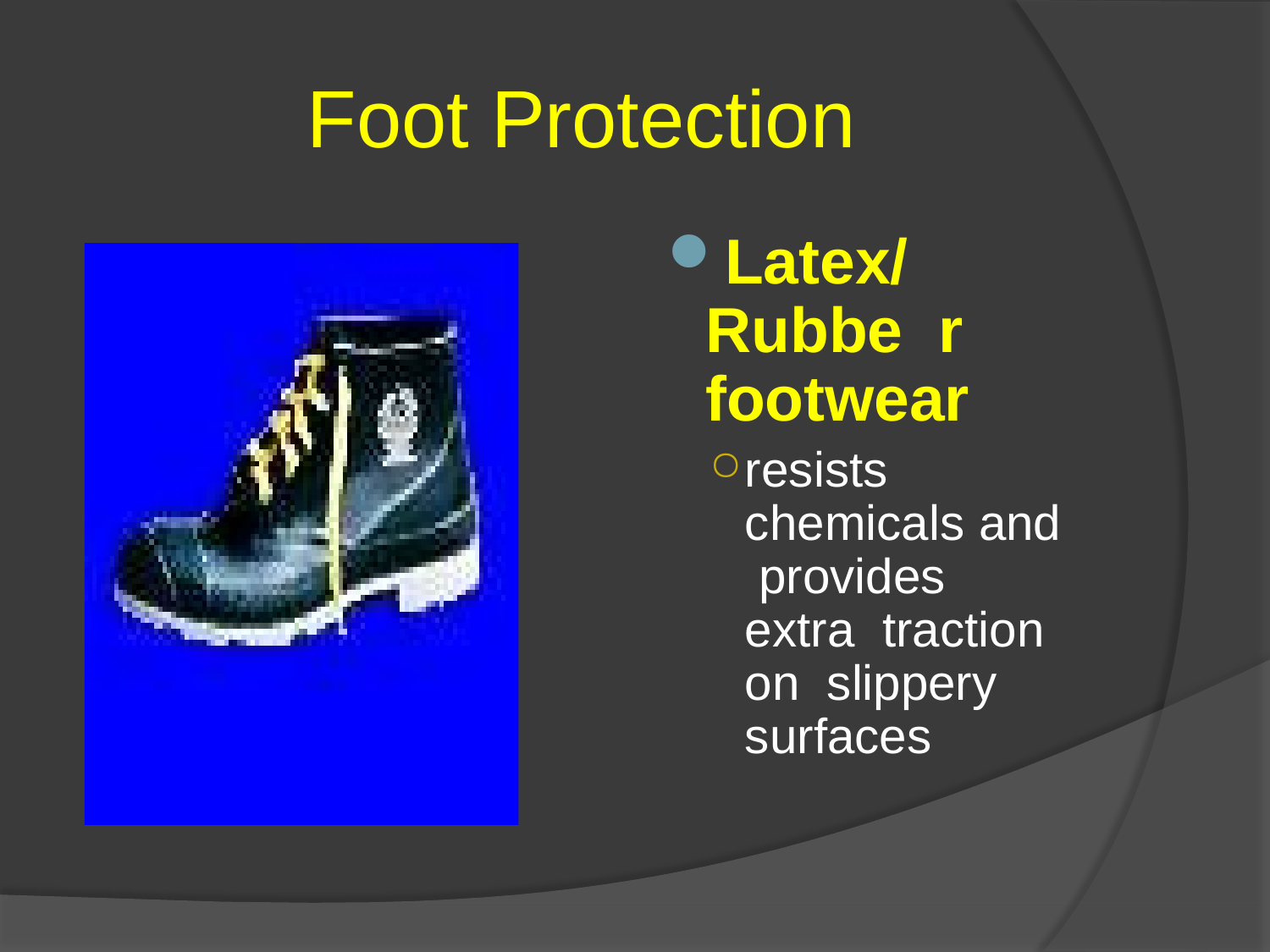

# Foot Protection
Latex/Rubbe  r footwear
resists  chemicals and  provides extra  traction on  slippery  surfaces